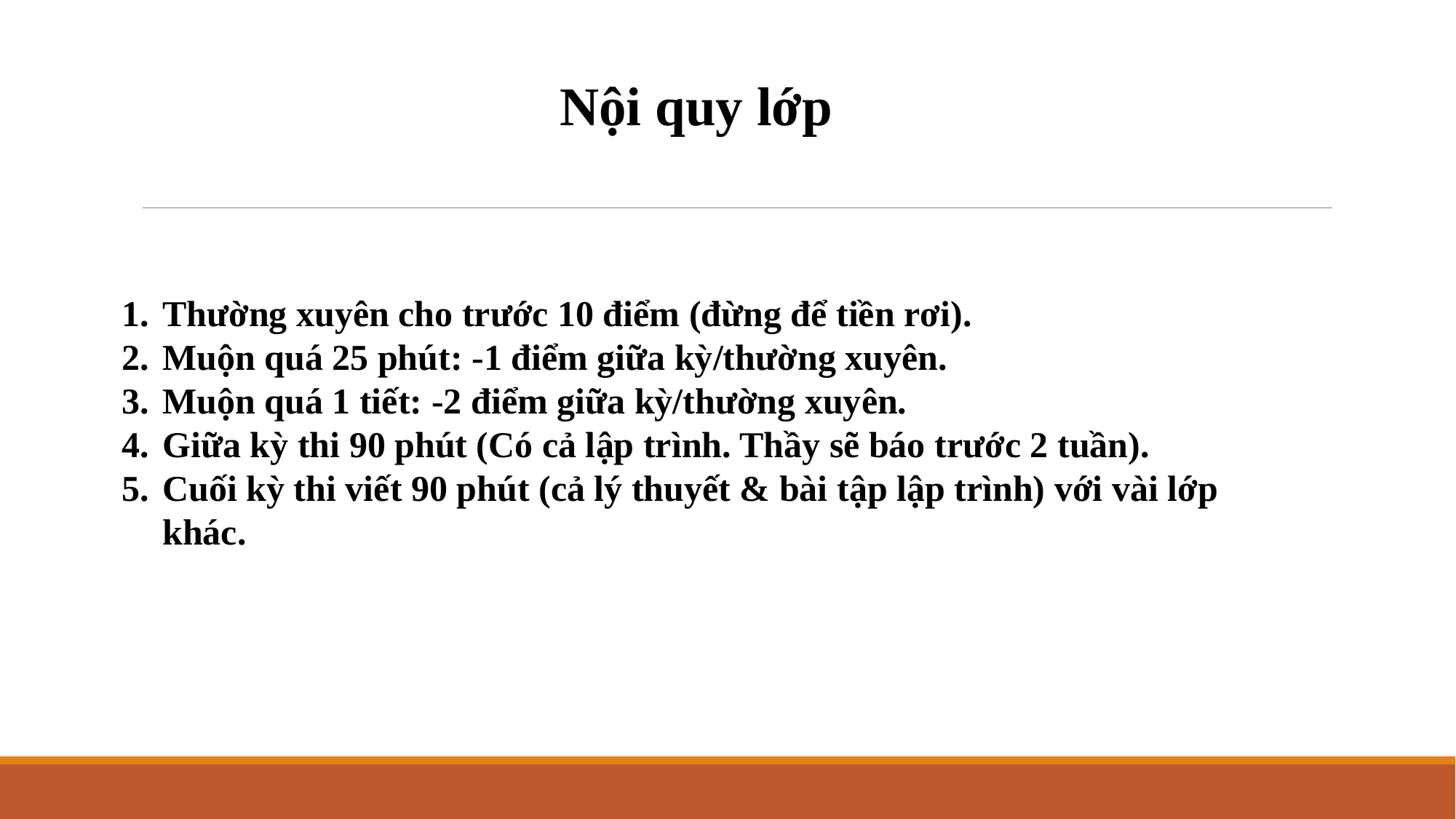

Nội quy lớp
Thường xuyên cho trước 10 điểm (đừng để tiền rơi).
Muộn quá 25 phút: -1 điểm giữa kỳ/thường xuyên.
Muộn quá 1 tiết: -2 điểm giữa kỳ/thường xuyên.
Giữa kỳ thi 90 phút (Có cả lập trình. Thầy sẽ báo trước 2 tuần).
Cuối kỳ thi viết 90 phút (cả lý thuyết & bài tập lập trình) với vài lớp khác.